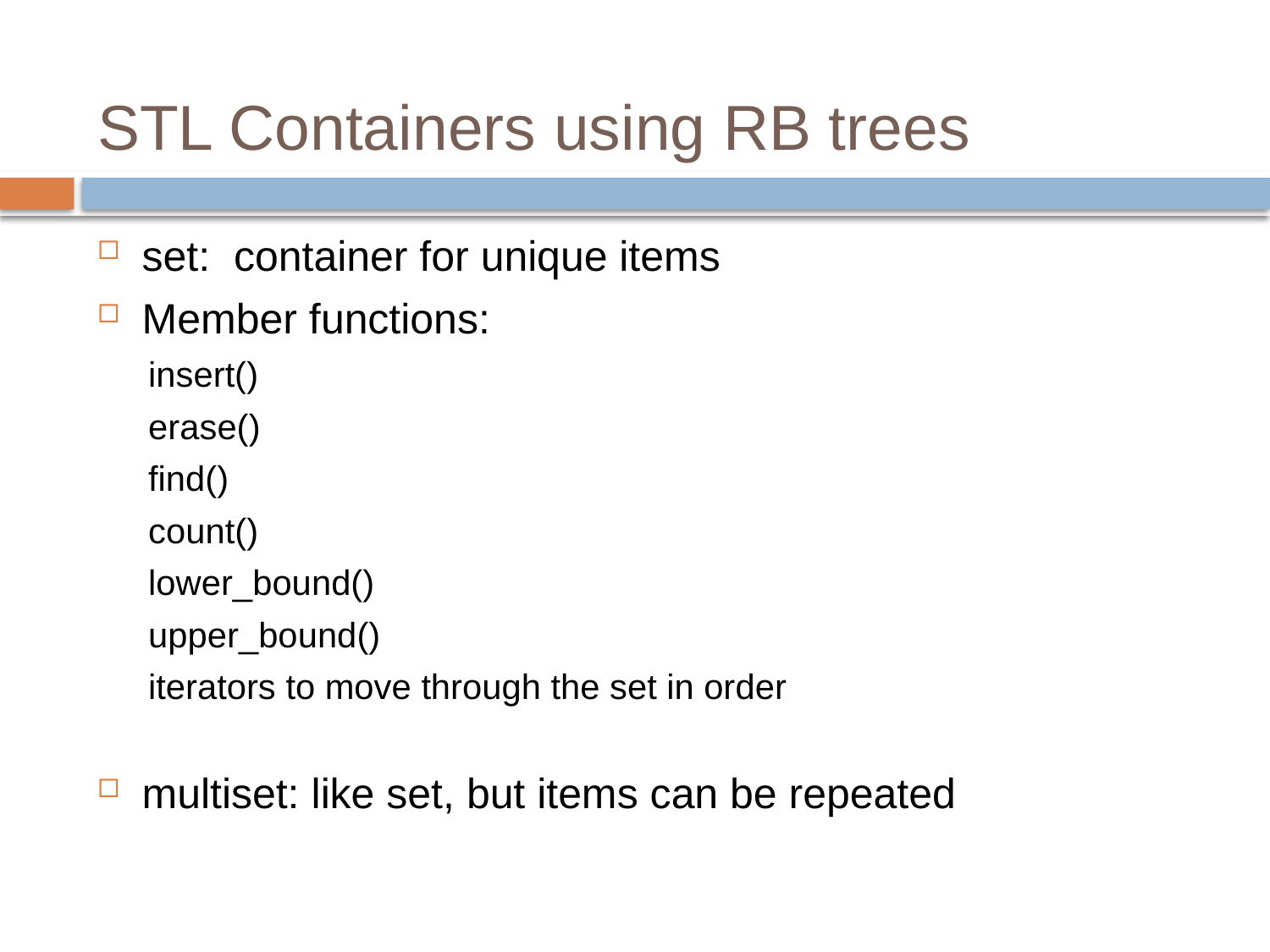

# STL Containers using RB trees
set:  container for unique items
Member functions:
insert()
erase()
find()
count()
lower_bound()
upper_bound()
iterators to move through the set in order

multiset: like set, but items can be repeated